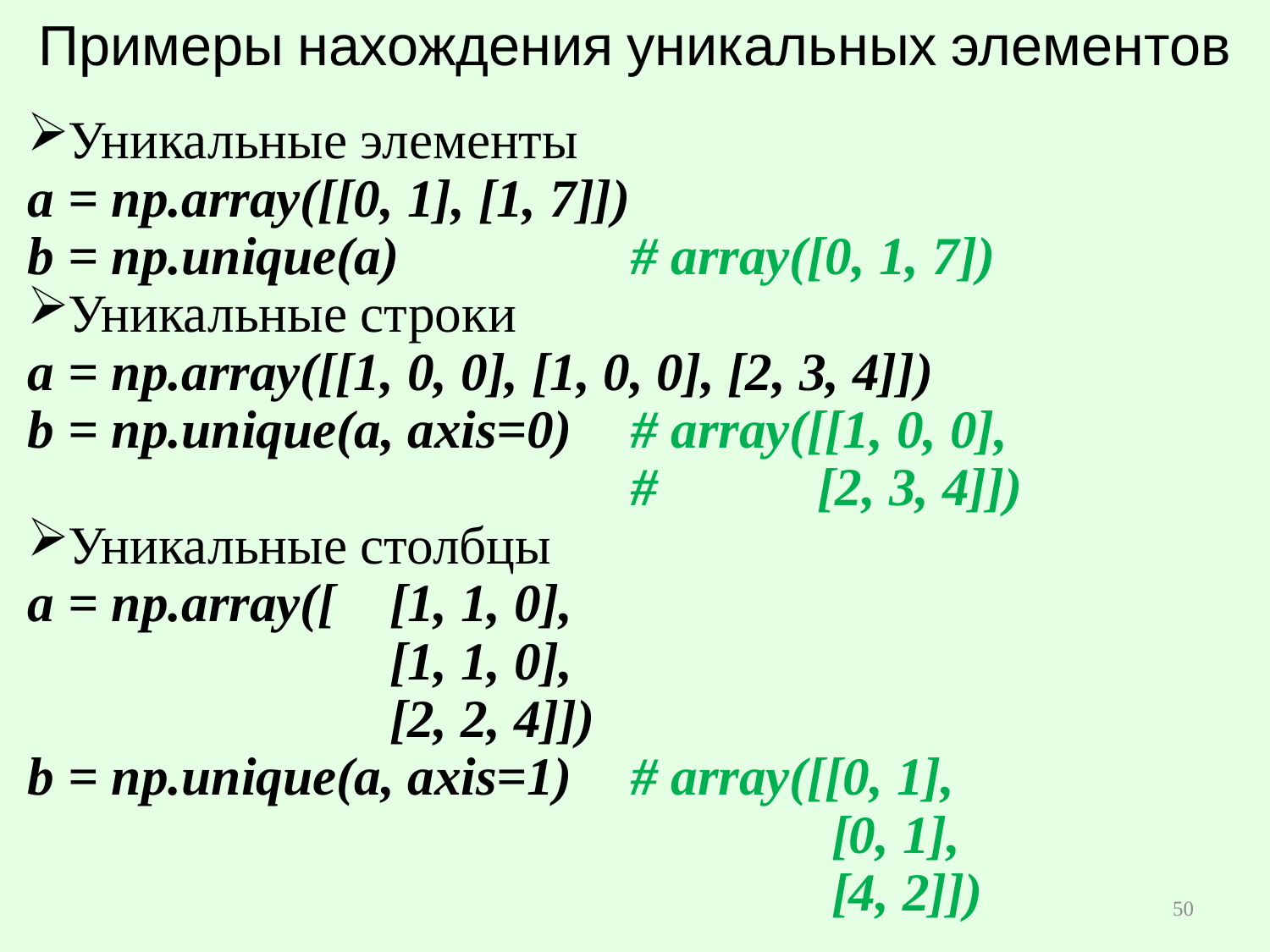

# Примеры нахождения уникальных элементов
Уникальные элементы
a = np.array([[0, 1], [1, 7]])
b = np.unique(a)		# array([0, 1, 7])
Уникальные строки
a = np.array([[1, 0, 0], [1, 0, 0], [2, 3, 4]])
b = np.unique(a, axis=0) 	# array([[1, 0, 0],
					#            [2, 3, 4]])
Уникальные столбцы
a = np.array([	[1, 1, 0],
              		[1, 1, 0],
              		[2, 2, 4]])
b = np.unique(a, axis=1)	# array([[0, 1],
						      [0, 1],
						      [4, 2]])

50